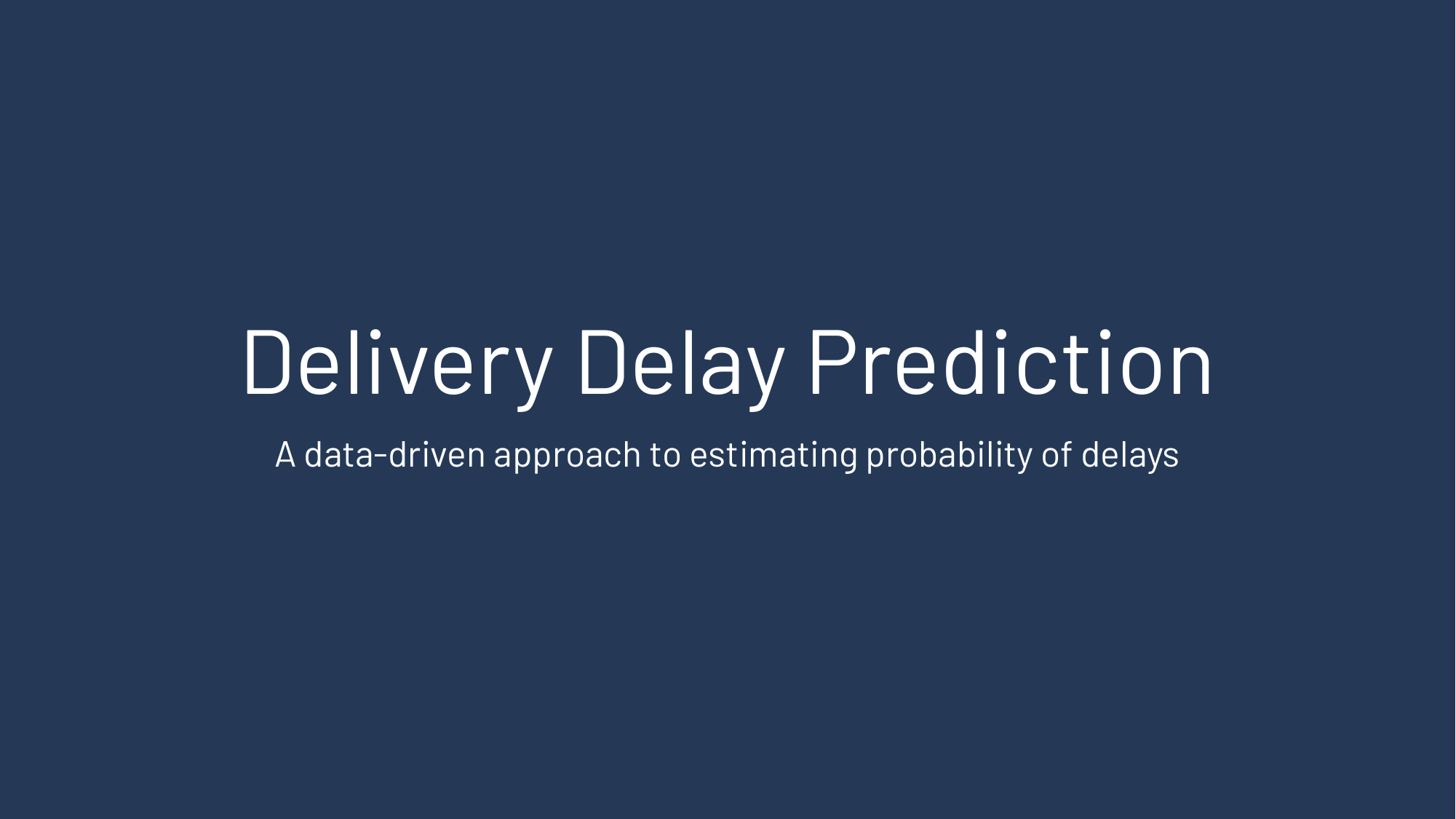

# Delivery Delay Prediction
A data-driven approach to estimating probability of delays